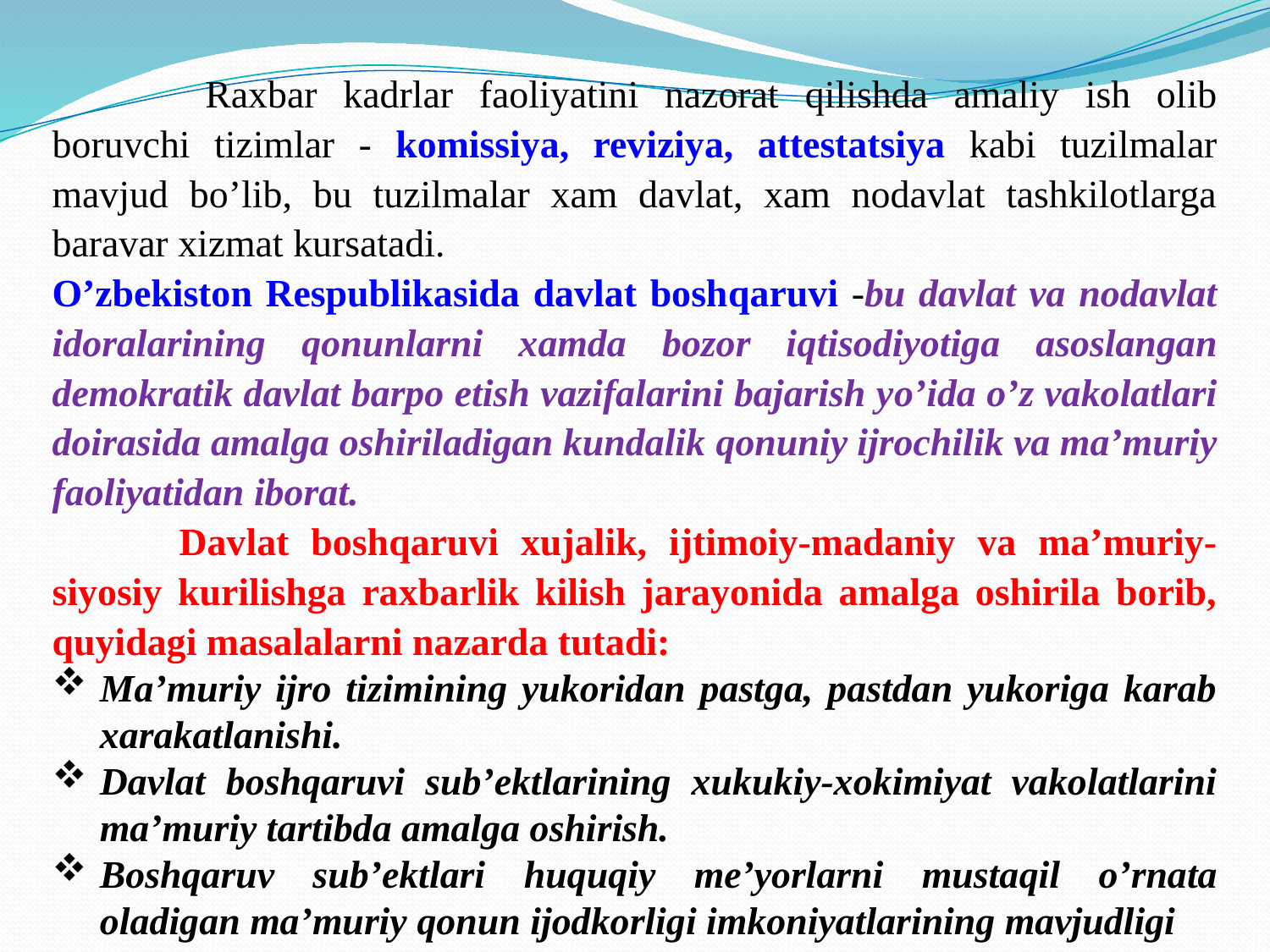

Raxbar kadrlar faoliyatini nazorat qilishda amaliy ish olib boruvchi tizimlar - komissiya, reviziya, attestatsiya kabi tuzilmalar mavjud bo’lib, bu tuzilmalar xam davlat, xam nodavlat tashkilotlarga baravar xizmat kursatadi.
O’zbekiston Respublikasida davlat boshqaruvi -bu davlat va nodavlat idoralarining qonunlarni xamda bozor iqtisodiyotiga asoslangan demokratik davlat barpo etish vazifalarini bajarish yo’ida o’z vakolatlari doirasida amalga oshiriladigan kundalik qonuniy ijrochilik va ma’muriy faoliyatidan iborat.
	Davlat boshqaruvi xujalik, ijtimoiy-madaniy va ma’muriy-siyosiy kurilishga raxbarlik kilish jarayonida amalga oshirila borib, quyidagi masalalarni nazarda tutadi:
Ma’muriy ijro tizimining yukoridan pastga, pastdan yukoriga karab xarakatlanishi.
Davlat boshqaruvi sub’ektlarining xukukiy-xokimiyat vakolatlarini ma’muriy tartibda amalga oshirish.
Boshqaruv sub’ektlari huquqiy me’yorlarni mustaqil o’rnata oladigan ma’muriy qonun ijodkorligi imkoniyatlarining mavjudligi